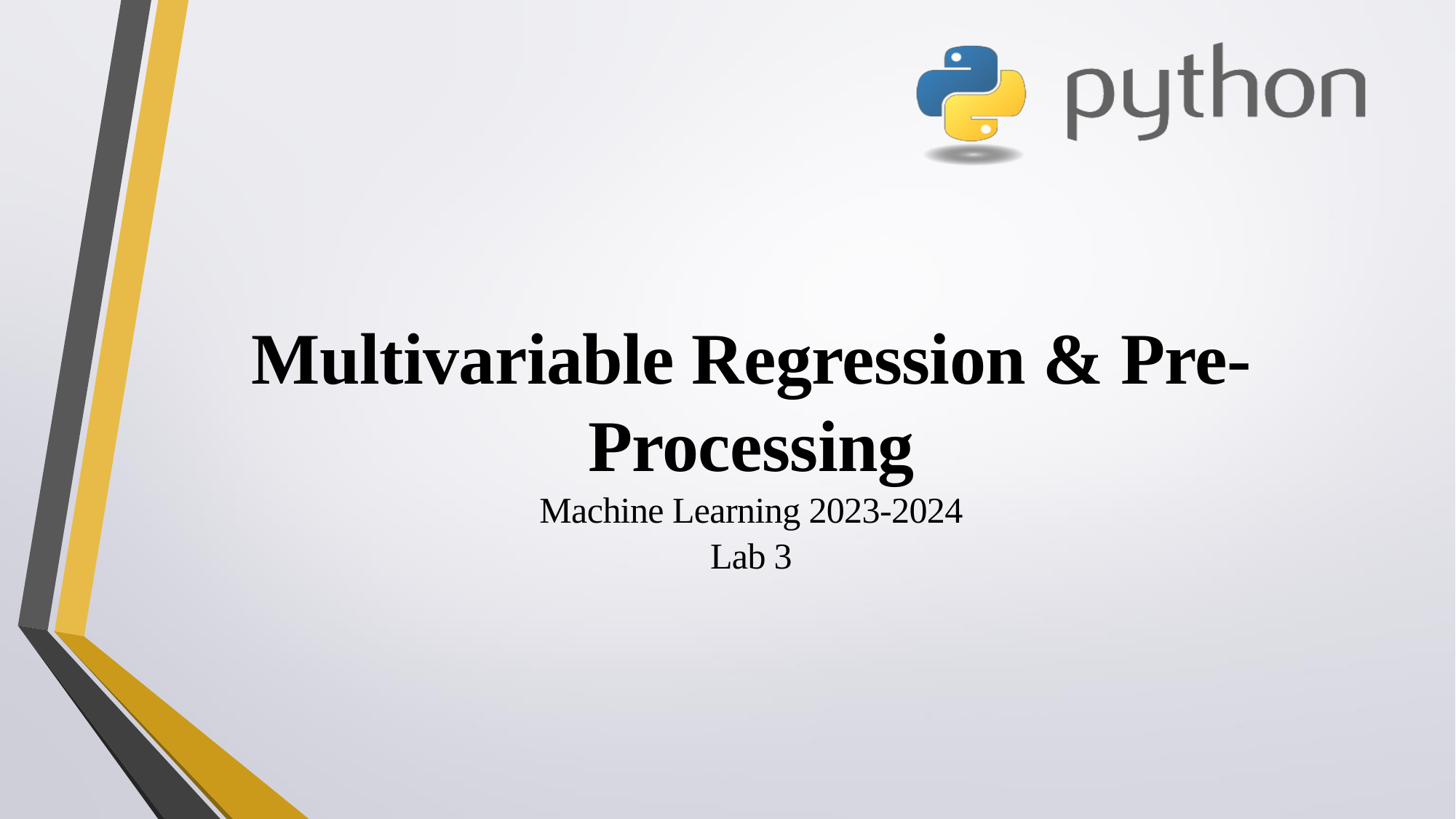

Multivariable Regression & Pre-Processing
Machine Learning 2023-2024
Lab 3